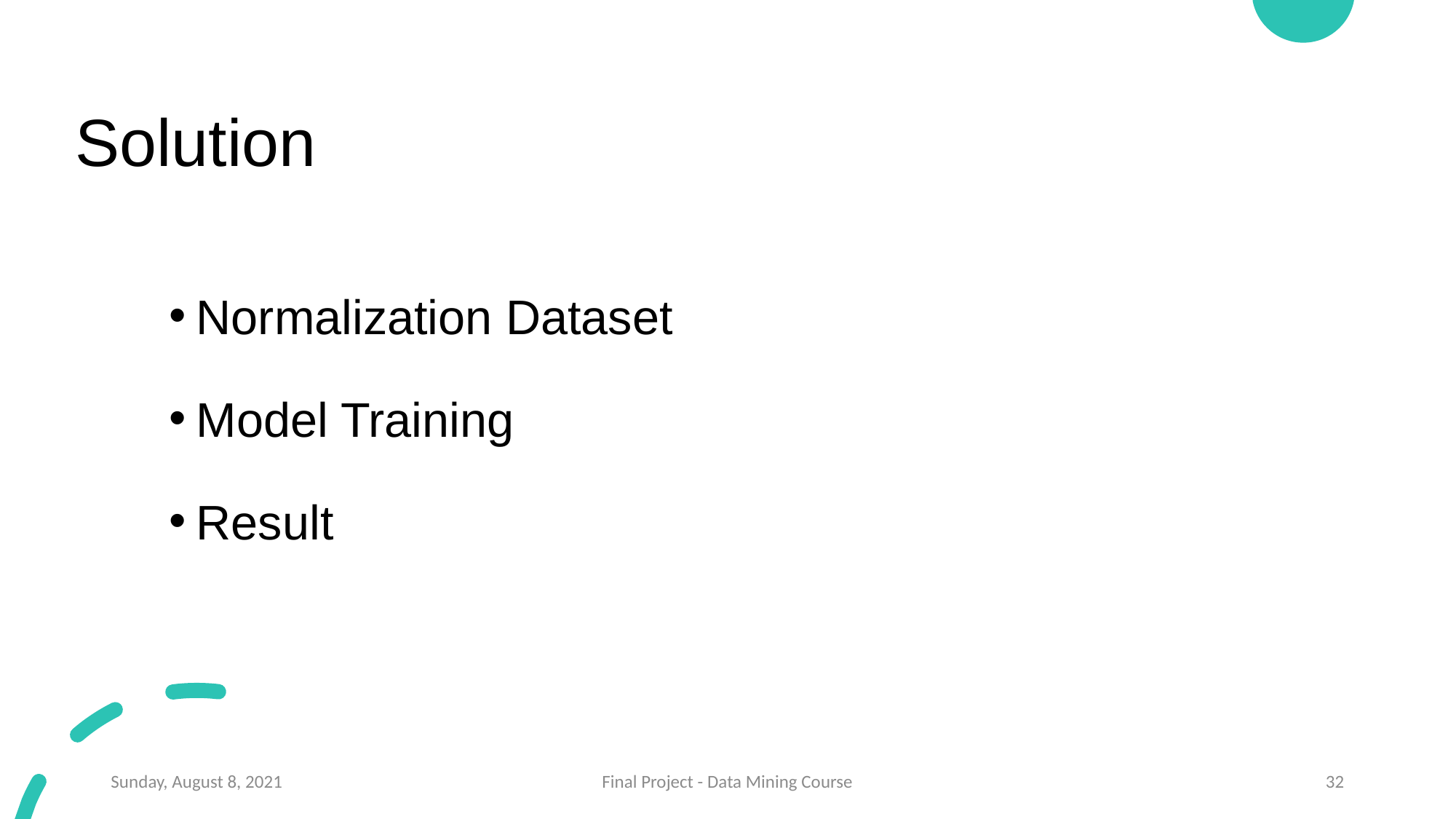

# Solution
Normalization Dataset
Model Training
Result
Sunday, August 8, 2021
Final Project - Data Mining Course
32